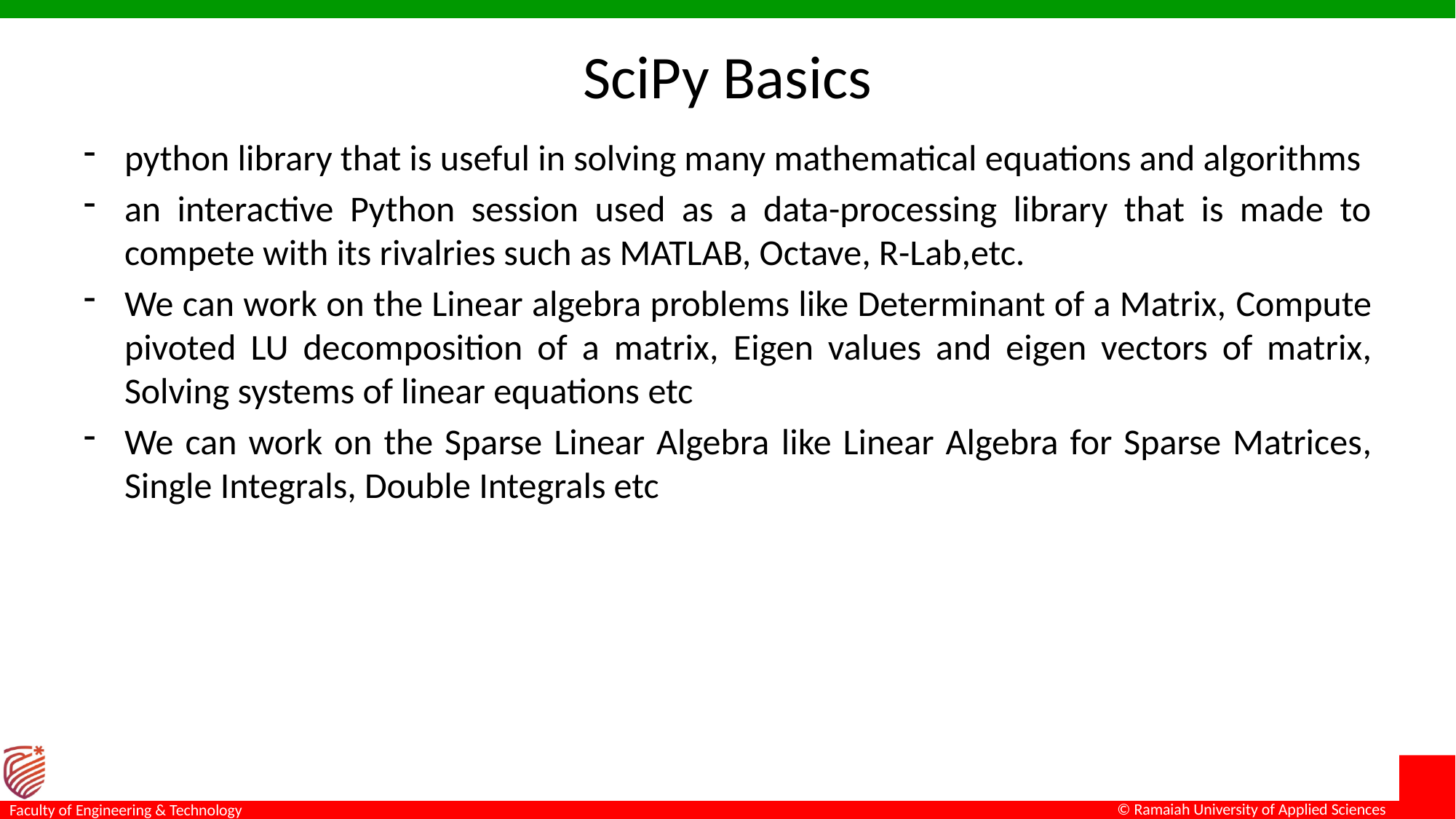

# SciPy Basics
python library that is useful in solving many mathematical equations and algorithms
an interactive Python session used as a data-processing library that is made to compete with its rivalries such as MATLAB, Octave, R-Lab,etc.
We can work on the Linear algebra problems like Determinant of a Matrix, Compute pivoted LU decomposition of a matrix, Eigen values and eigen vectors of matrix, Solving systems of linear equations etc
We can work on the Sparse Linear Algebra like Linear Algebra for Sparse Matrices, Single Integrals, Double Integrals etc